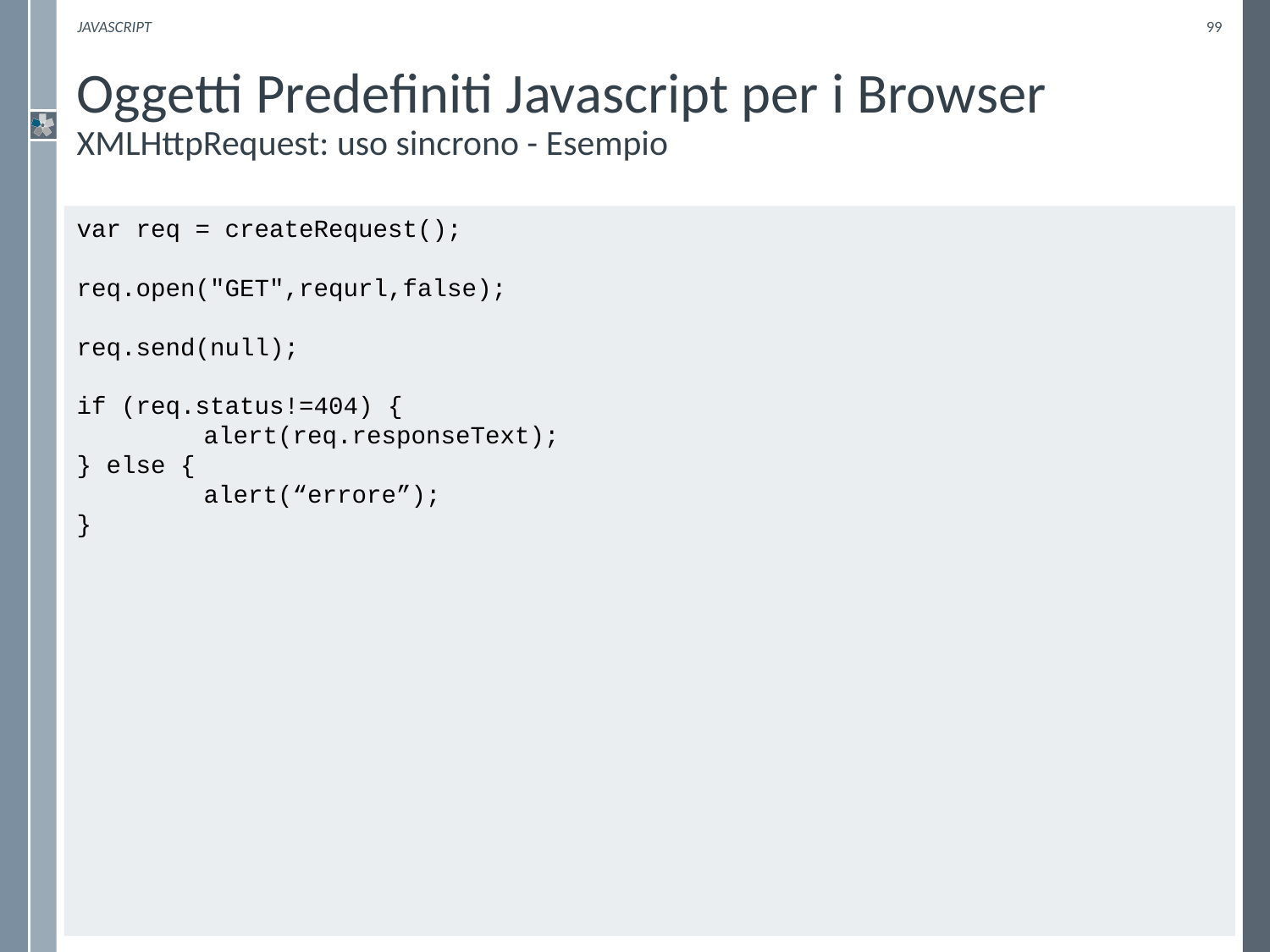

Javascript
99
# Oggetti Predefiniti Javascript per i Browser XMLHttpRequest: uso sincrono - Esempio
var req = createRequest();

req.open("GET",requrl,false);

req.send(null);

if (req.status!=404) {
	alert(req.responseText);
} else {
	alert(“errore”);
}